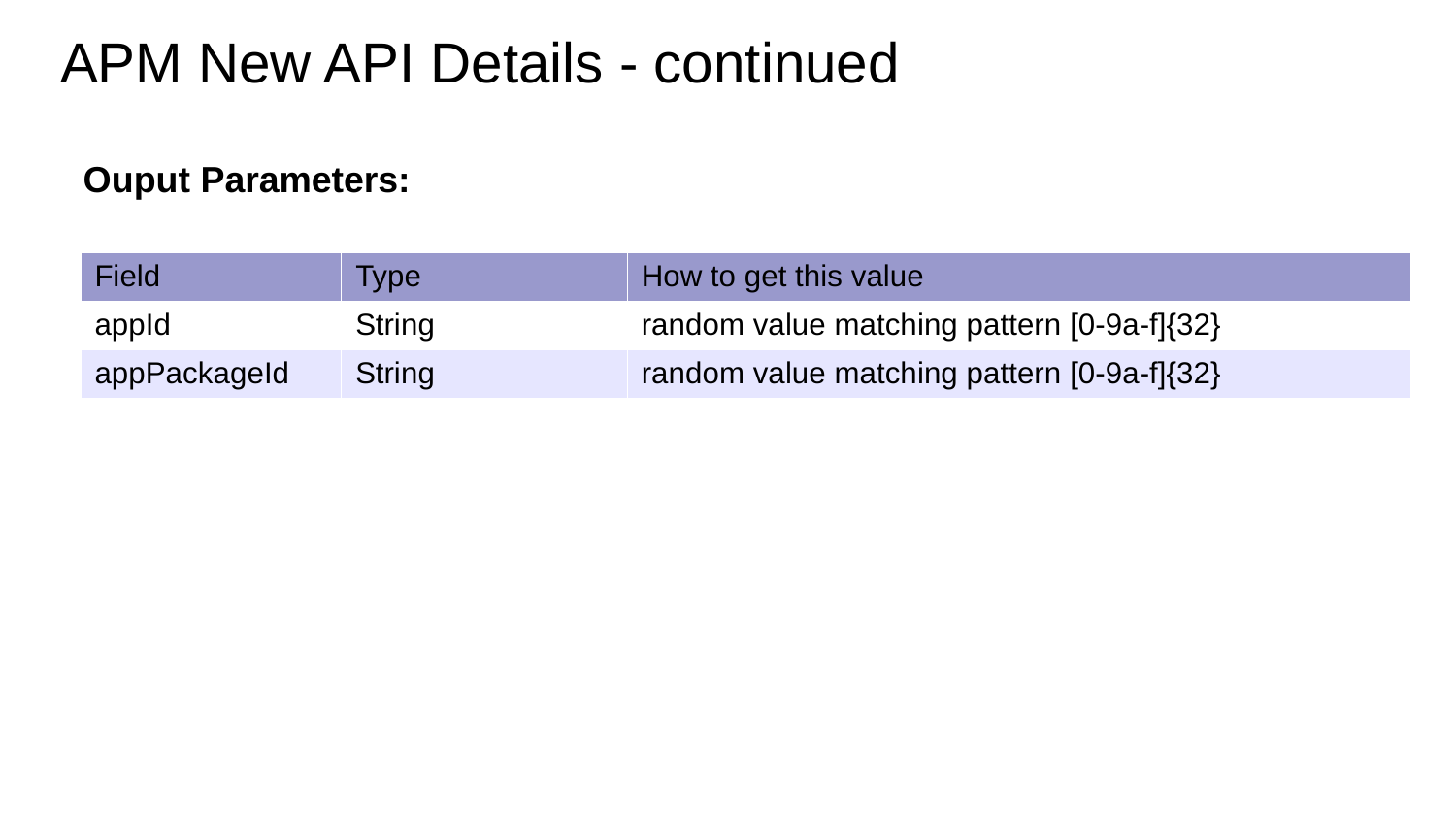

APM New API Details - continued

Ouput Parameters:
| Field | Type | How to get this value |
| --- | --- | --- |
| appId | String | random value matching pattern [0-9a-f]{32} |
| appPackageId | String | random value matching pattern [0-9a-f]{32} |